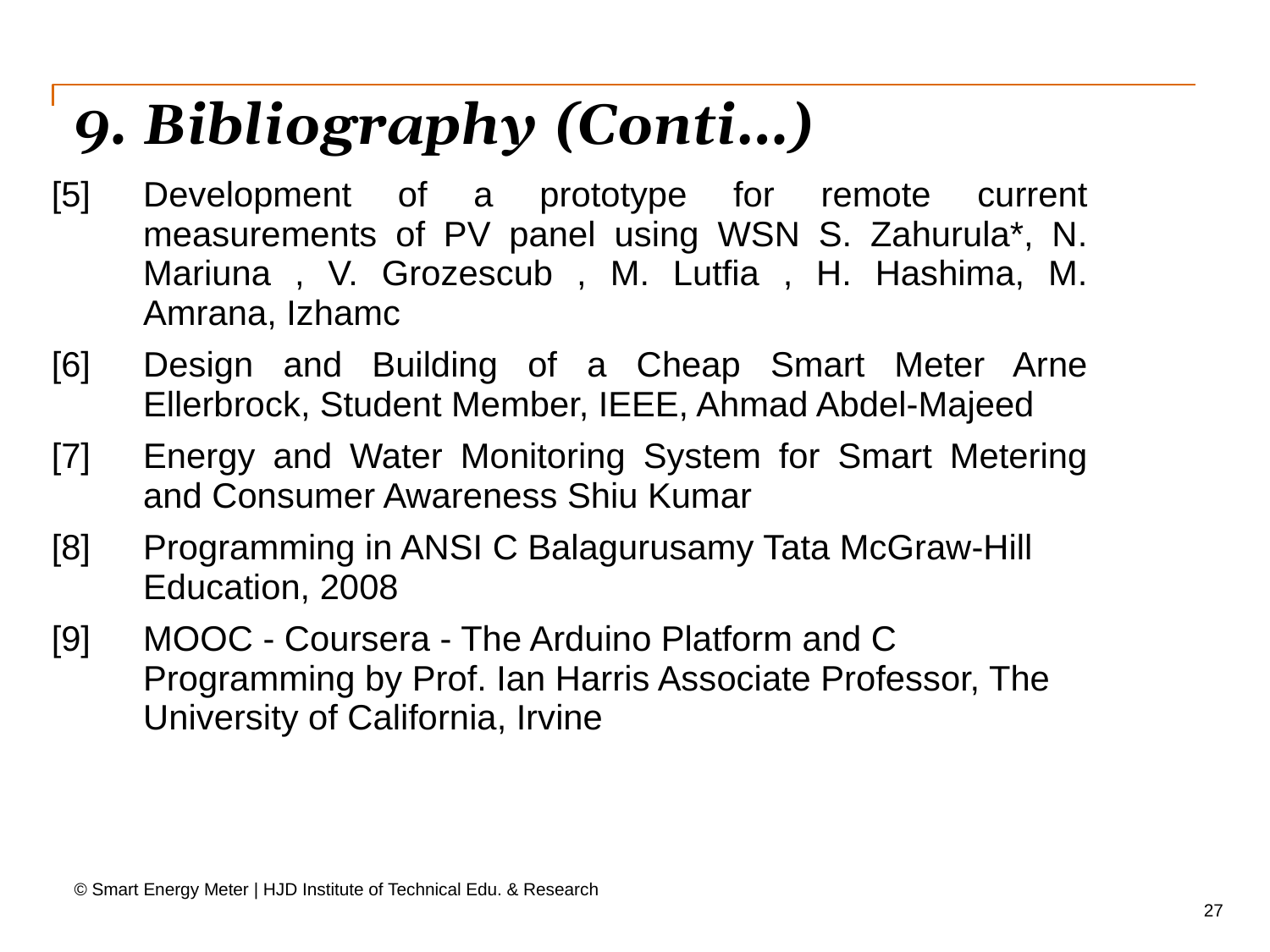

# 9. Bibliography (Conti…)
| [5] | Development of a prototype for remote current measurements of PV panel using WSN S. Zahurula\*, N. Mariuna , V. Grozescub , M. Lutfia , H. Hashima, M. Amrana, Izhamc |
| --- | --- |
| [6] | Design and Building of a Cheap Smart Meter Arne Ellerbrock, Student Member, IEEE, Ahmad Abdel-Majeed |
| [7] | Energy and Water Monitoring System for Smart Metering and Consumer Awareness Shiu Kumar |
| [8] | Programming in ANSI C Balagurusamy Tata McGraw-Hill Education, 2008 |
| [9] | MOOC - Coursera - The Arduino Platform and C Programming by Prof. Ian Harris Associate Professor, The University of California, Irvine |
|  |  |
|  |  |

© Smart Energy Meter | HJD Institute of Technical Edu. & Research